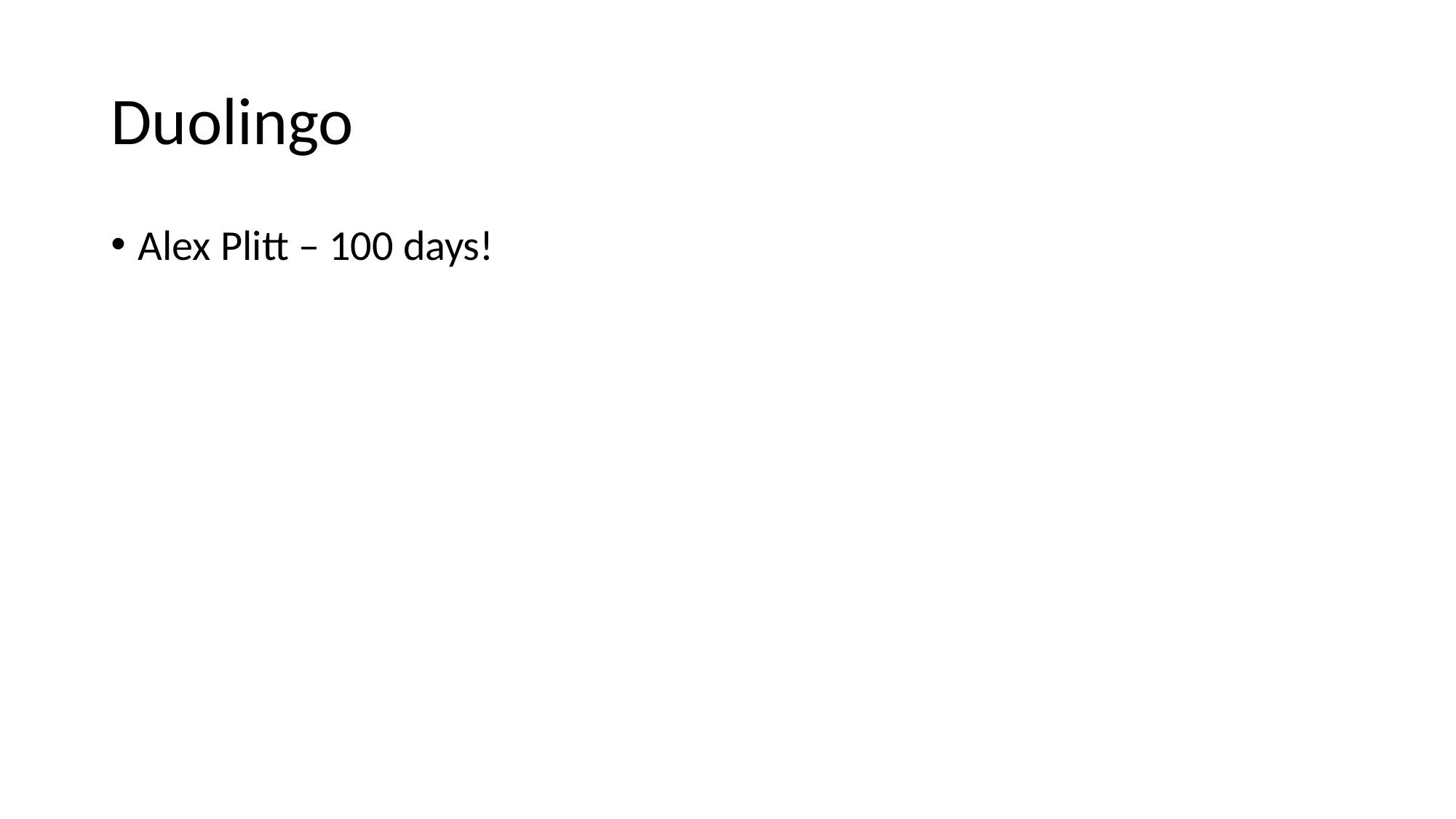

# Duolingo
Alex Plitt – 100 days!